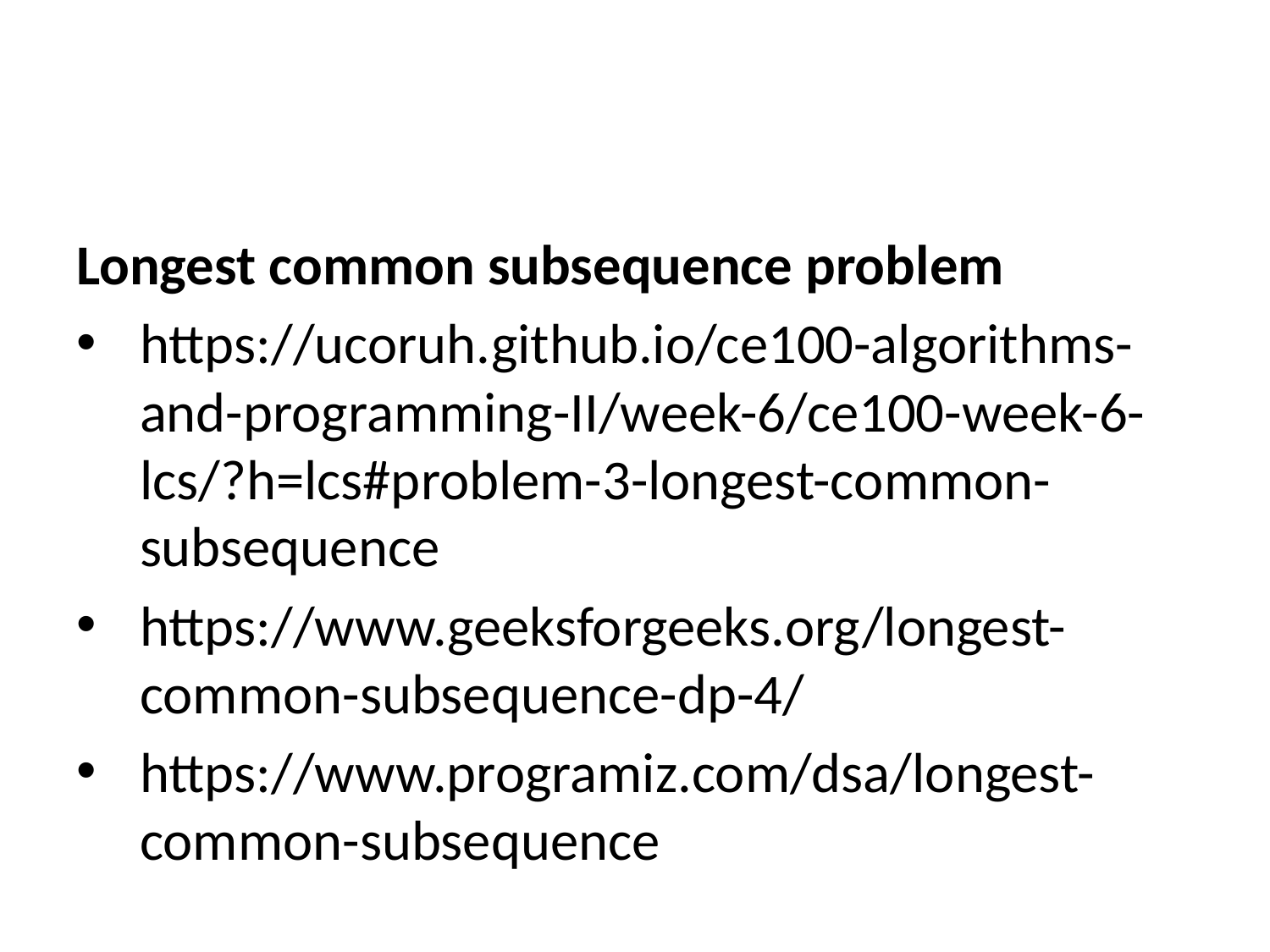

Longest common subsequence problem
https://ucoruh.github.io/ce100-algorithms-and-programming-II/week-6/ce100-week-6-lcs/?h=lcs#problem-3-longest-common-subsequence
https://www.geeksforgeeks.org/longest-common-subsequence-dp-4/
https://www.programiz.com/dsa/longest-common-subsequence